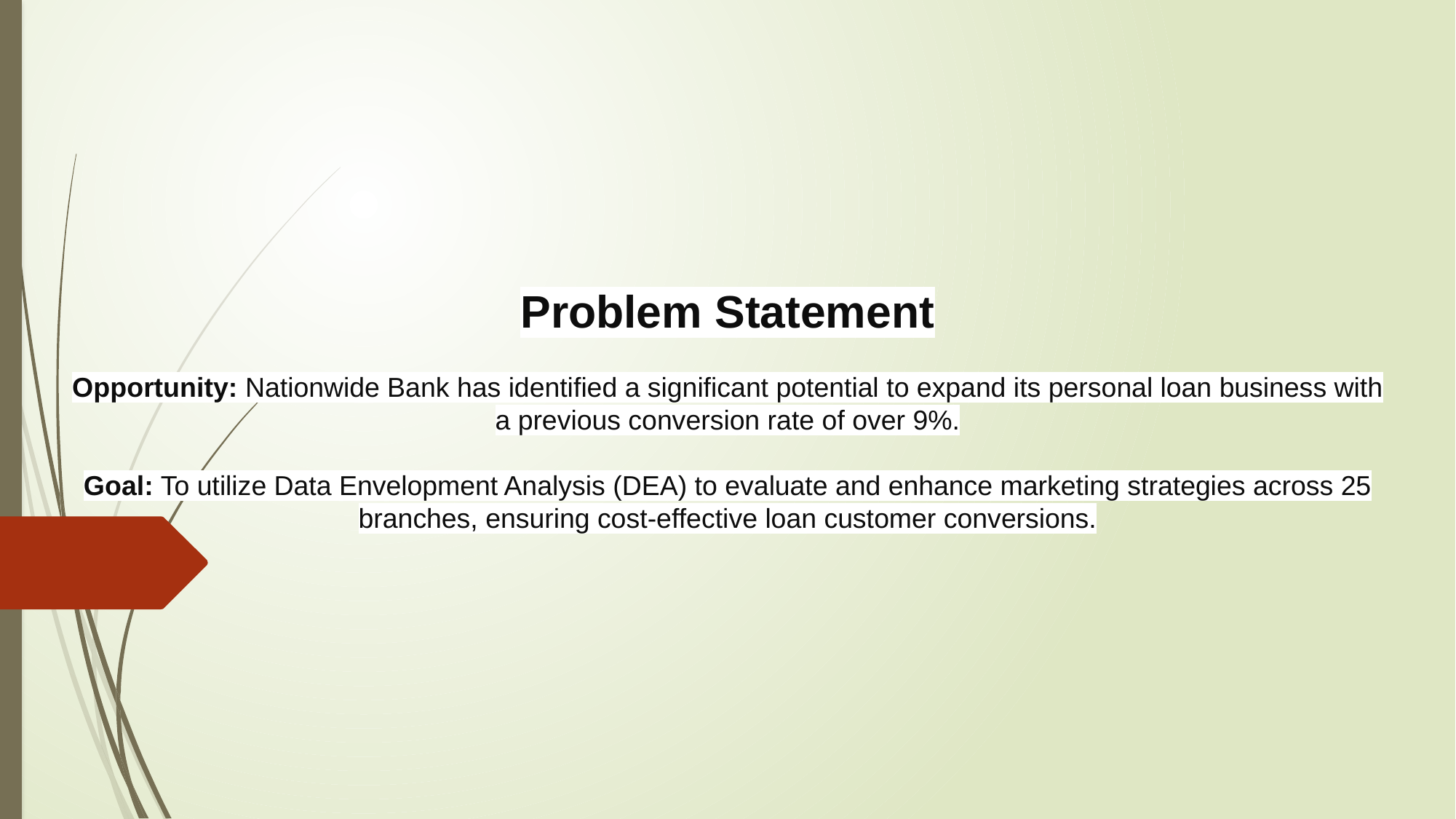

Problem Statement

Opportunity: Nationwide Bank has identified a significant potential to expand its personal loan business with a previous conversion rate of over 9%.

Goal: To utilize Data Envelopment Analysis (DEA) to evaluate and enhance marketing strategies across 25 branches, ensuring cost-effective loan customer conversions.